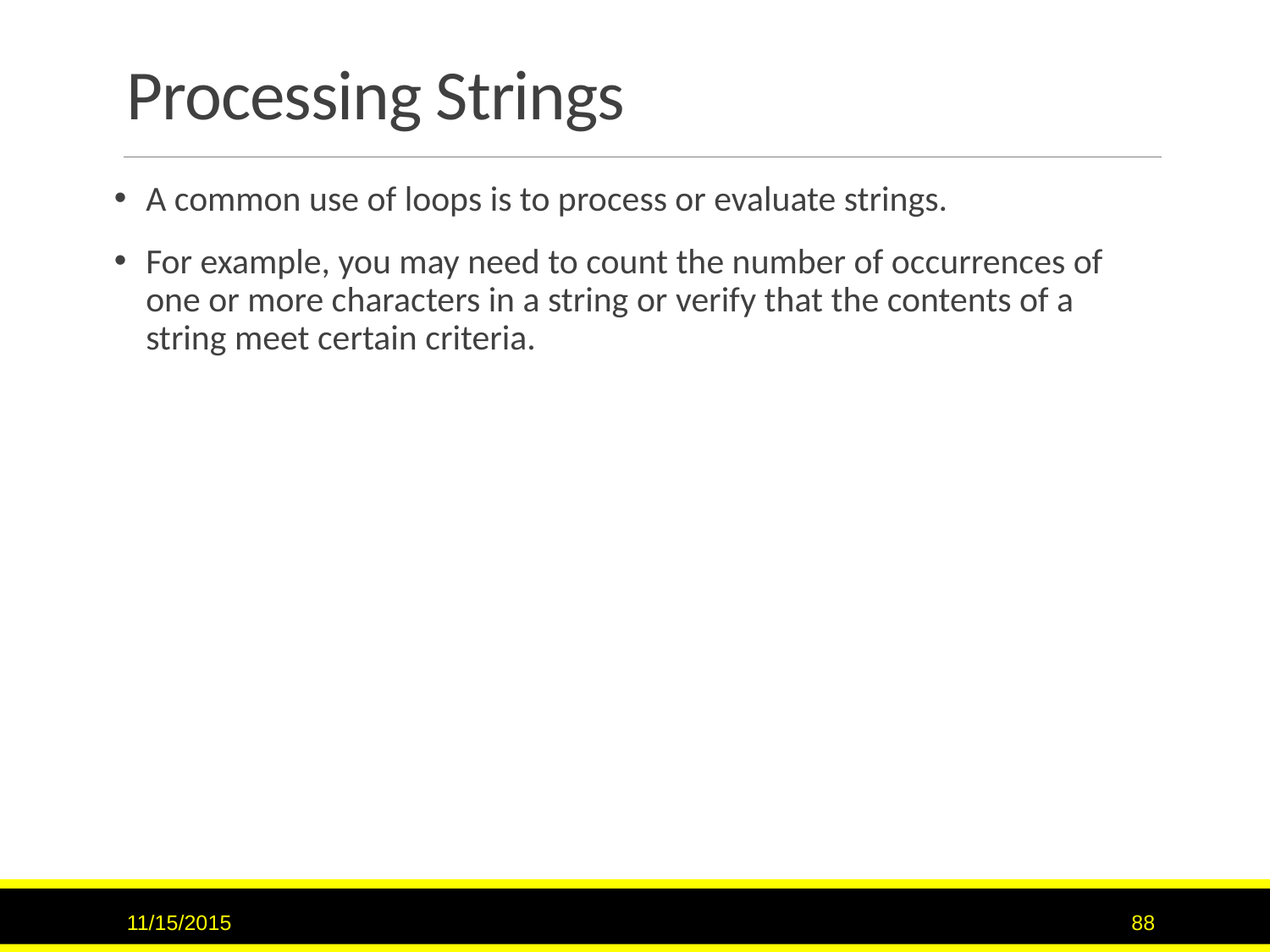

# Processing Strings
A common use of loops is to process or evaluate strings.
For example, you may need to count the number of occurrences of one or more characters in a string or verify that the contents of a string meet certain criteria.
11/15/2015
88